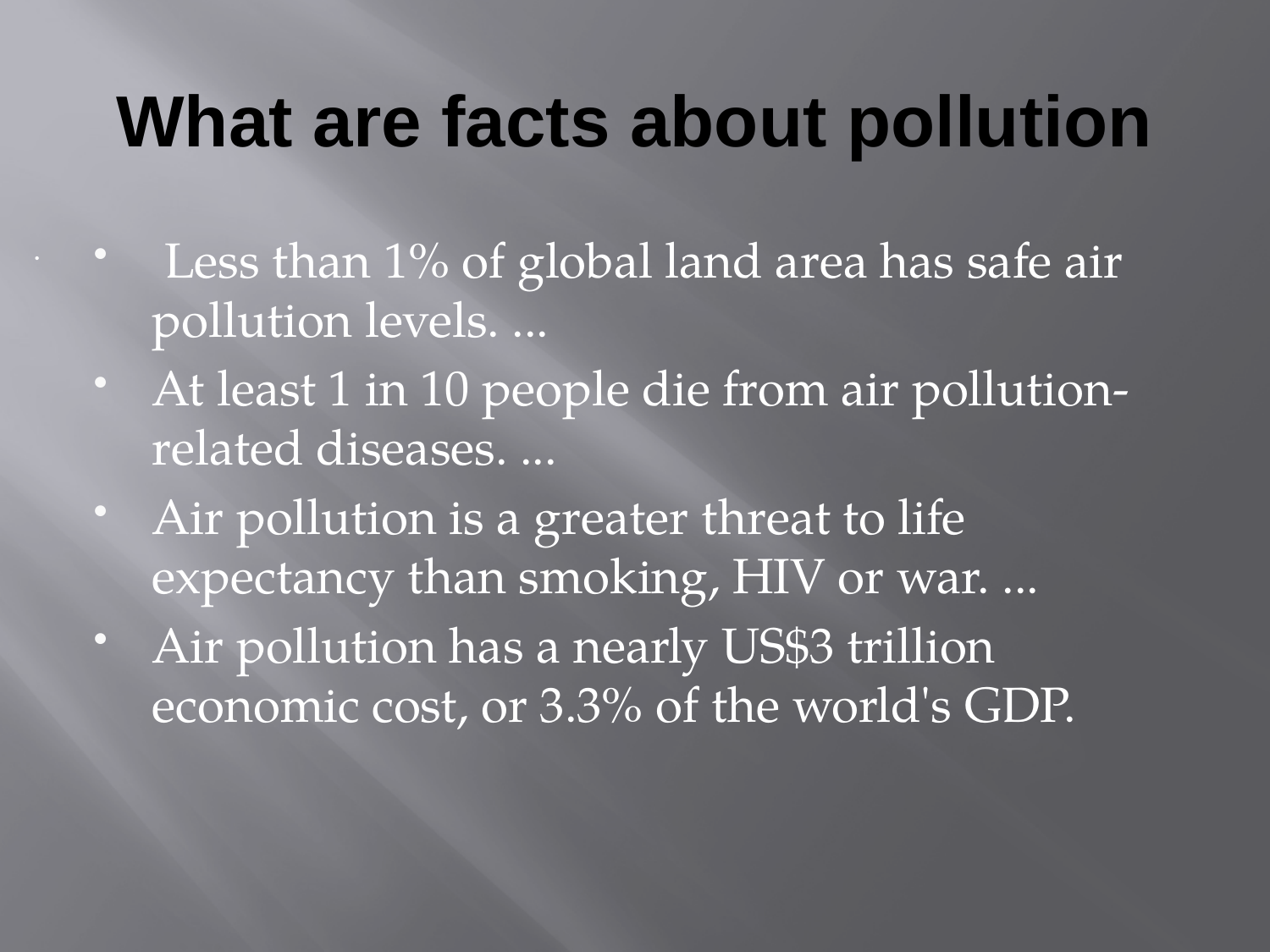

# What are facts about pollution
.
 Less than 1% of global land area has safe air pollution levels. ...
At least 1 in 10 people die from air pollution-related diseases. ...
Air pollution is a greater threat to life expectancy than smoking, HIV or war. ...
Air pollution has a nearly US$3 trillion economic cost, or 3.3% of the world's GDP.